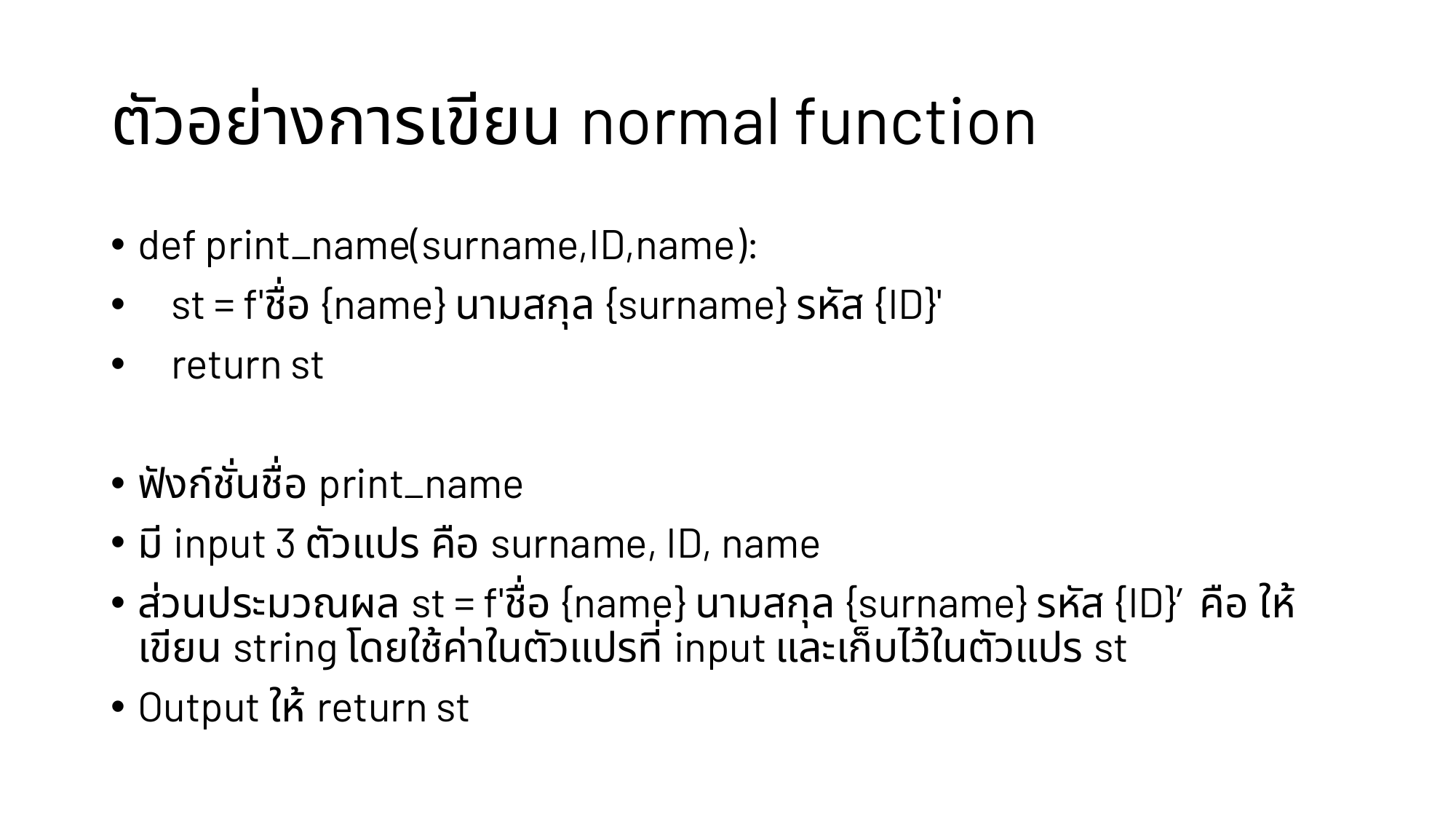

# ตัวอย่างการเขียน normal function
def print_name(surname,ID,name):
    st = f'ชื่อ {name} นามสกุล {surname} รหัส {ID}'
    return st

ฟังก์ชั่นชื่อ print_name
มี input 3 ตัวแปร คือ surname, ID, name
ส่วนประมวณผล st = f'ชื่อ {name} นามสกุล {surname} รหัส {ID}’  คือ ให้เขียน string โดยใช้ค่าในตัวแปรที่ input และเก็บไว้ในตัวแปร st
Output ให้ return st